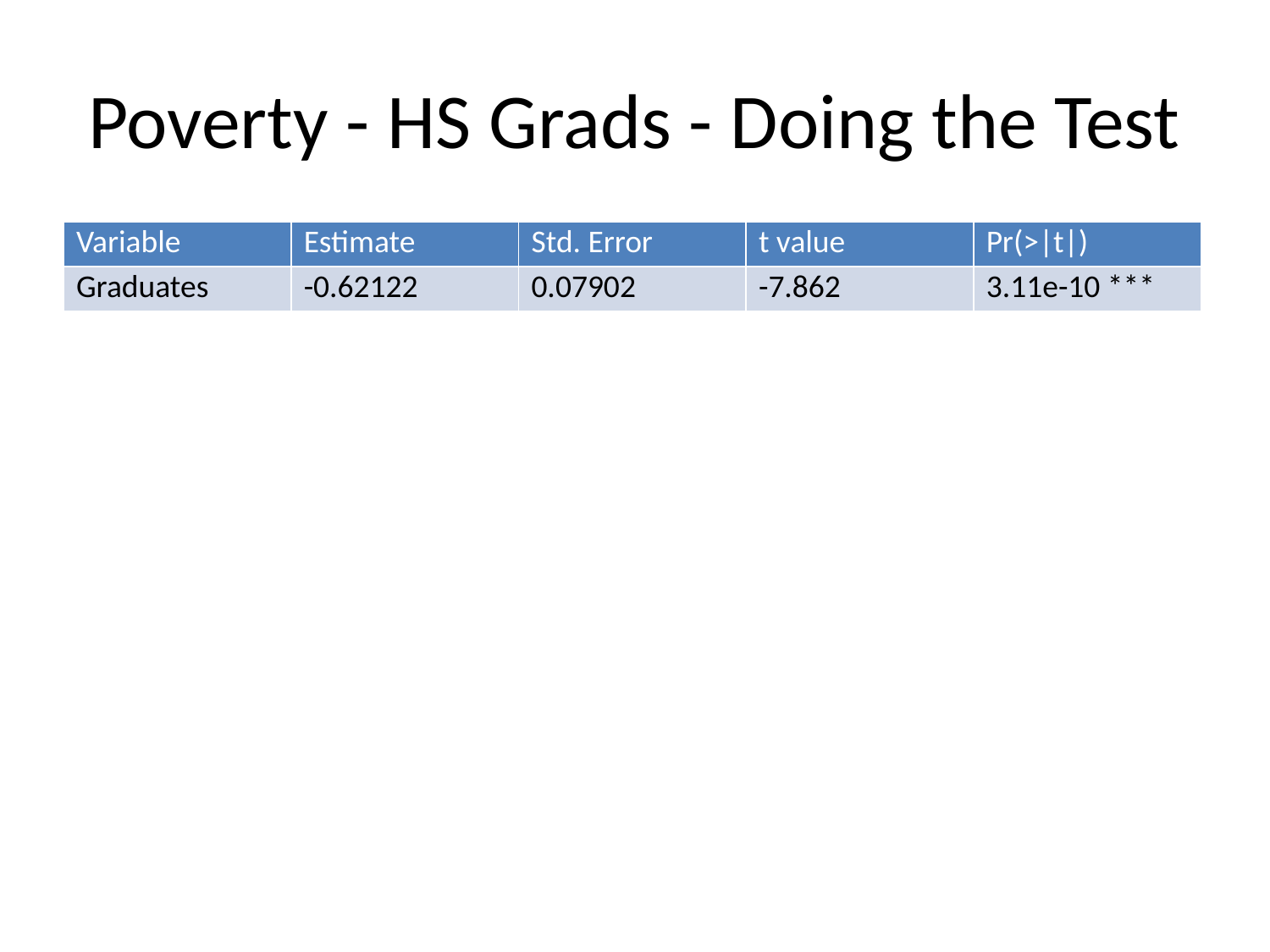

# Poverty - HS Grads - Doing the Test
| Variable | Estimate | Std. Error | t value | Pr(>|t|) |
| --- | --- | --- | --- | --- |
| Graduates | -0.62122 | 0.07902 | -7.862 | 3.11e-10 \*\*\* |